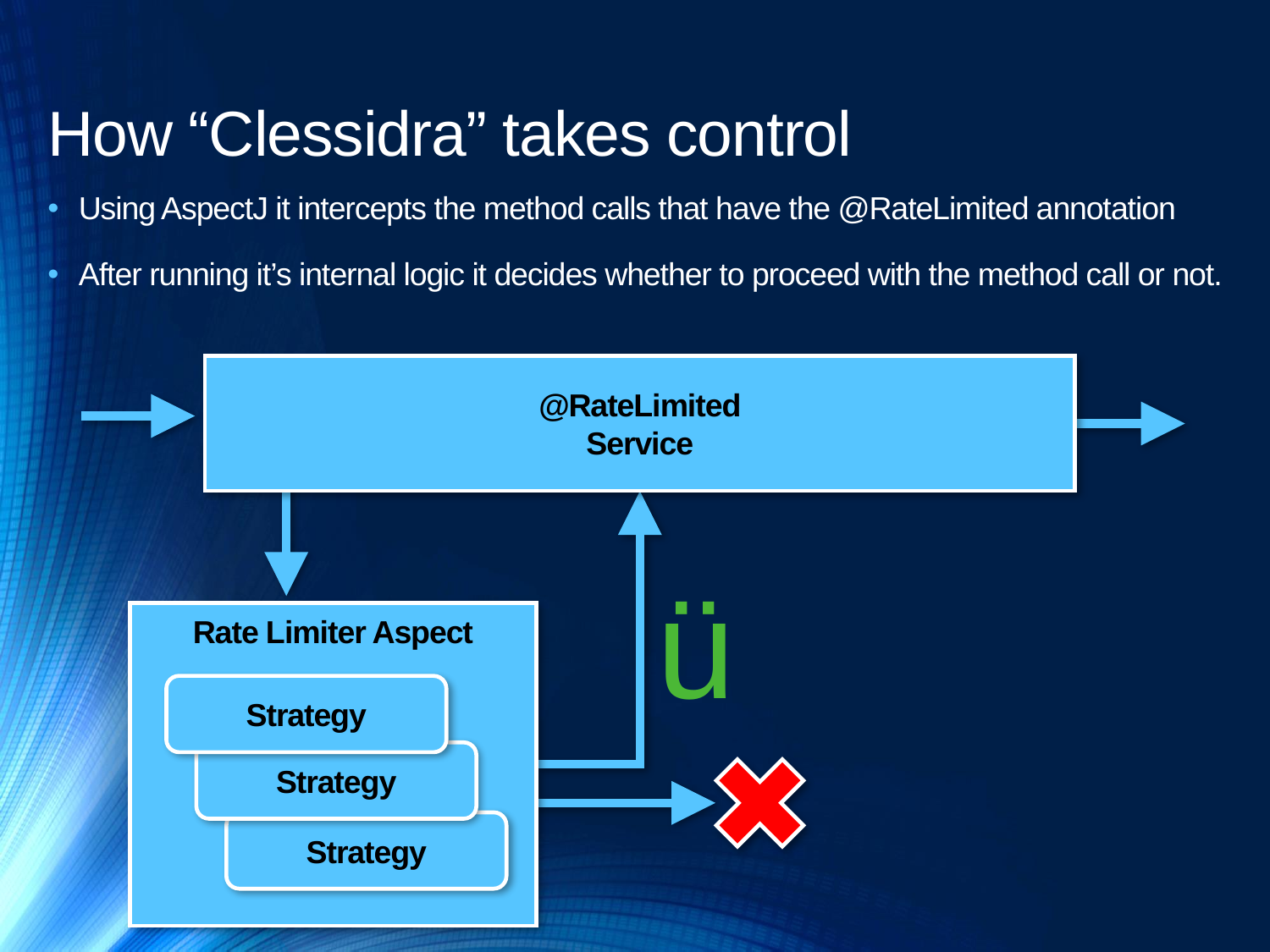

# How “Clessidra” takes control
Using AspectJ it intercepts the method calls that have the @RateLimited annotation
After running it’s internal logic it decides whether to proceed with the method call or not.
@RateLimited
Service
ü

Rate Limiter Aspect

Strategy

Strategy
Strategy